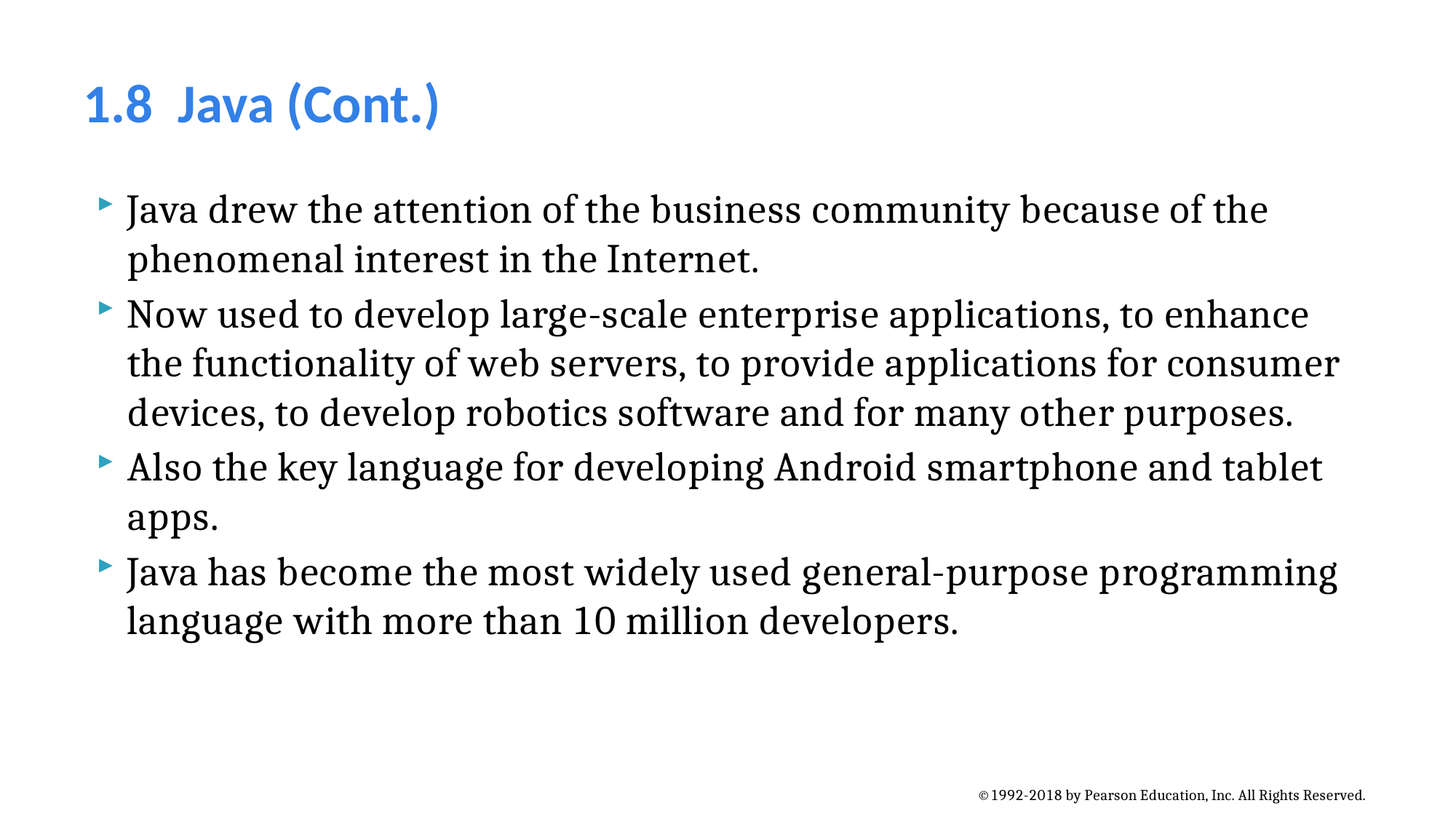

# 1.8  Java (Cont.)
Java drew the attention of the business community because of the phenomenal interest in the Internet.
Now used to develop large-scale enterprise applications, to enhance the functionality of web servers, to provide applications for consumer devices, to develop robotics software and for many other purposes.
Also the key language for developing Android smartphone and tablet apps.
Java has become the most widely used general-purpose programming language with more than 10 million developers.
©1992-2018 by Pearson Education, Inc. All Rights Reserved.